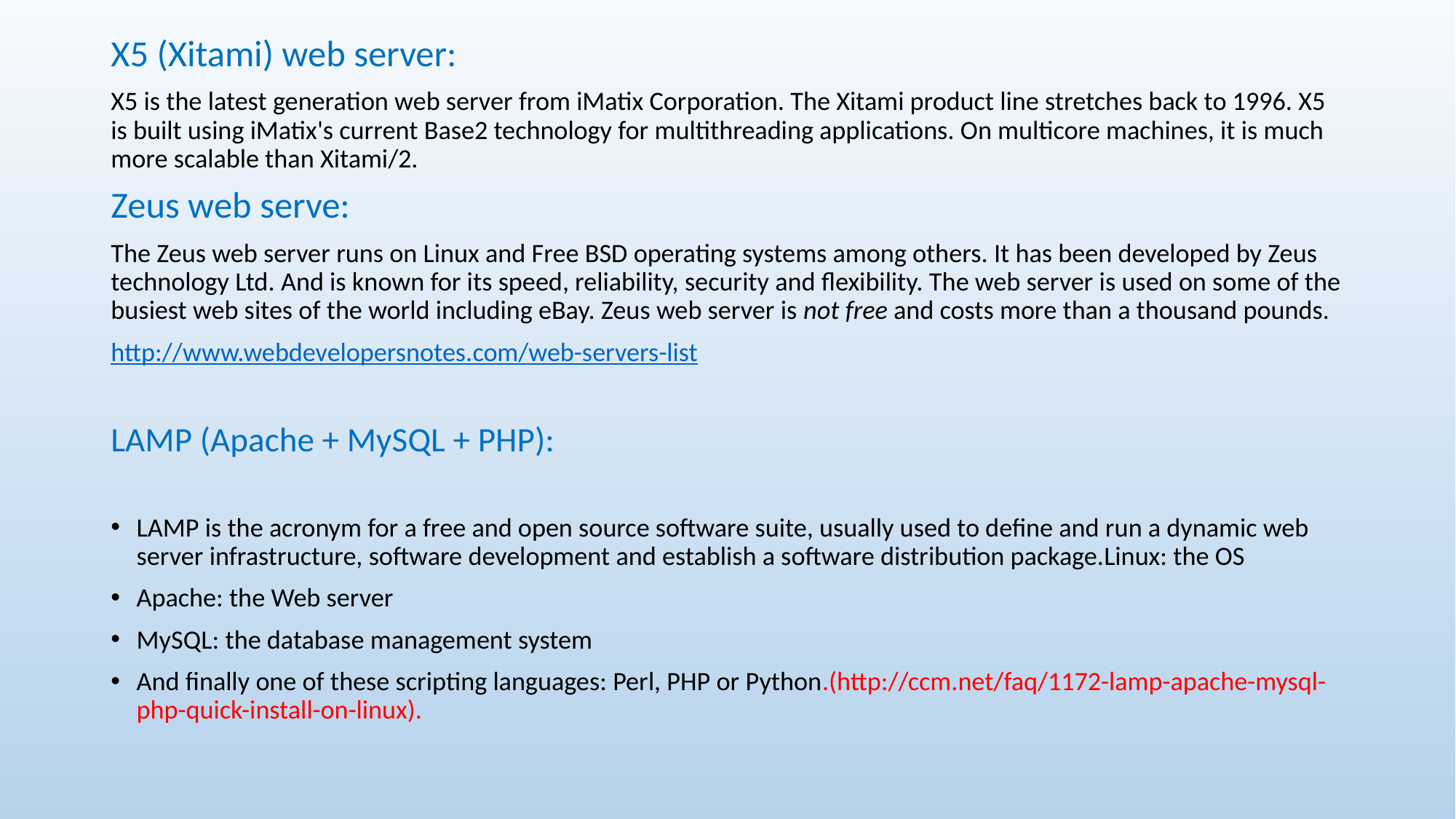

X5 (Xitami) web server:
X5 is the latest generation web server from iMatix Corporation. The Xitami product line stretches back to 1996. X5 is built using iMatix's current Base2 technology for multithreading applications. On multicore machines, it is much more scalable than Xitami/2.
Zeus web serve:
The Zeus web server runs on Linux and Free BSD operating systems among others. It has been developed by Zeus technology Ltd. And is known for its speed, reliability, security and flexibility. The web server is used on some of the busiest web sites of the world including eBay. Zeus web server is not free and costs more than a thousand pounds.
http://www.webdevelopersnotes.com/web-servers-list

LAMP (Apache + MySQL + PHP):

LAMP is the acronym for a free and open source software suite, usually used to define and run a dynamic web server infrastructure, software development and establish a software distribution package.Linux: the OS
Apache: the Web server
MySQL: the database management system
And finally one of these scripting languages: Perl, PHP or Python.(http://ccm.net/faq/1172-lamp-apache-mysql-php-quick-install-on-linux).

#